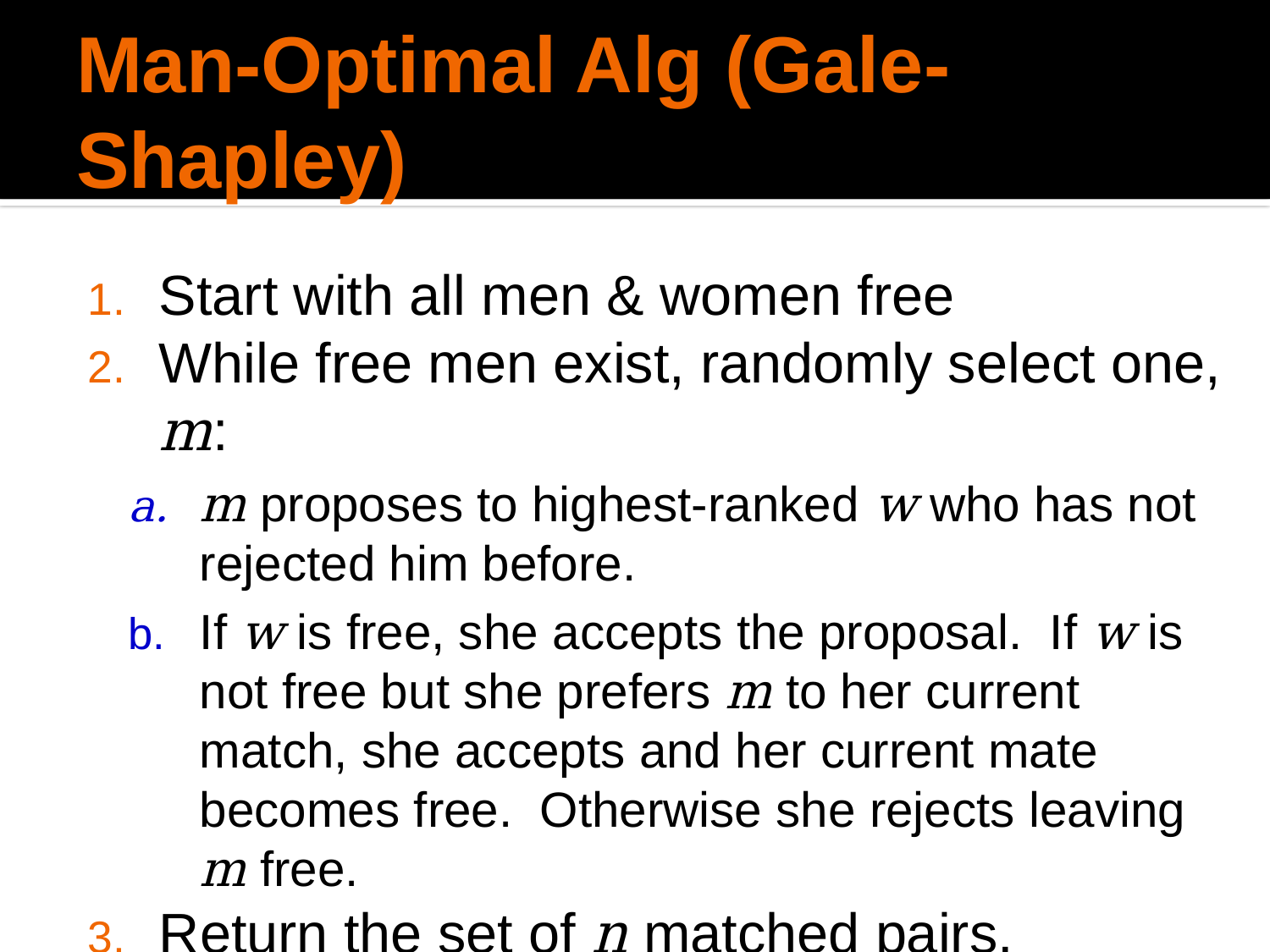

# Man-Optimal Alg (Gale-Shapley)
Start with all men & women free
While free men exist, randomly select one, m:
m proposes to highest-ranked w who has not rejected him before.
If w is free, she accepts the proposal.  If w is not free but she prefers m to her current match, she accepts and her current mate becomes free.  Otherwise she rejects leaving m free.
Return the set of n matched pairs.